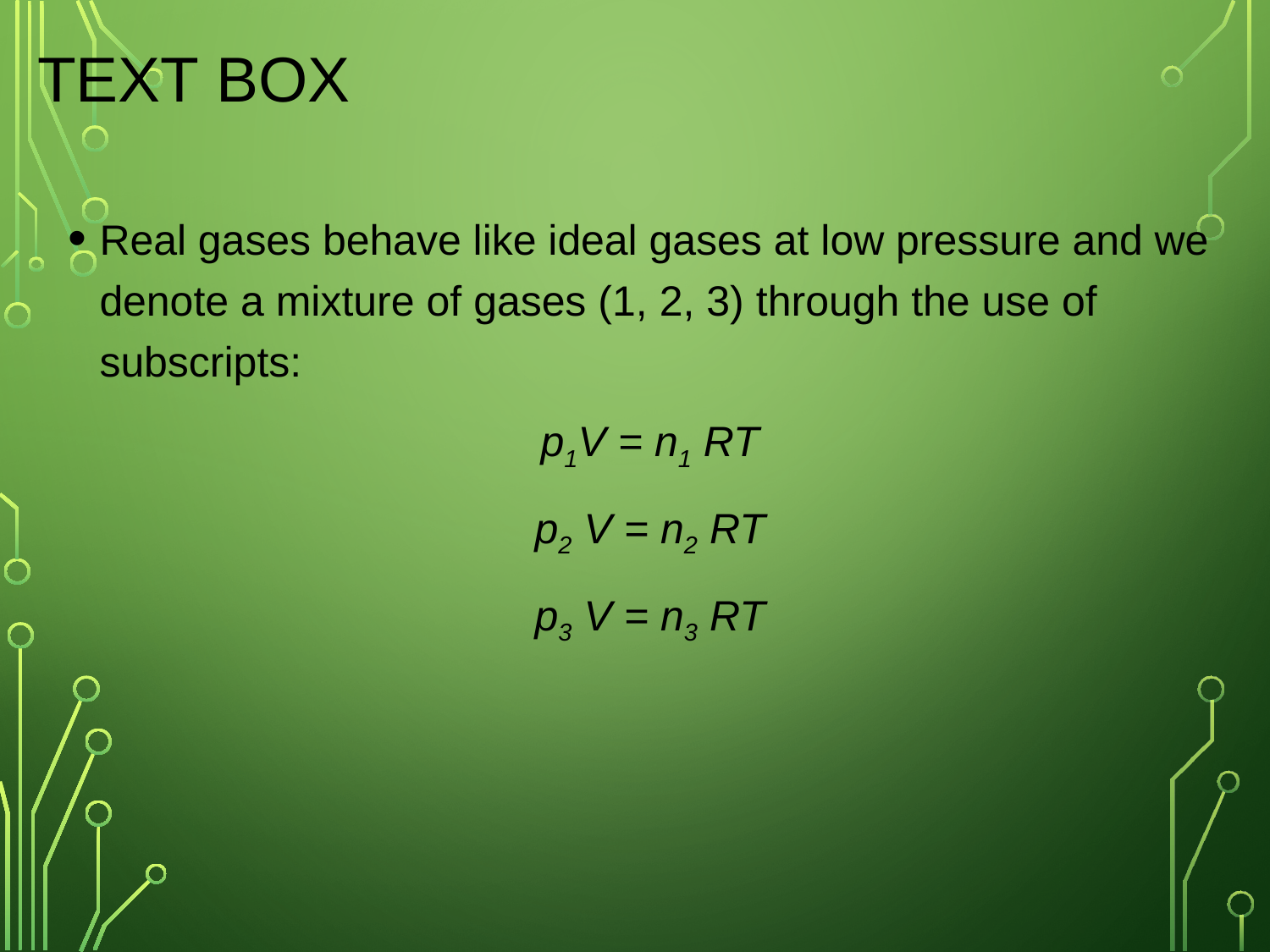

# TEXT BOX
Real gases behave like ideal gases at low pressure and we denote a mixture of gases (1, 2, 3) through the use of subscripts:
p1V = n1 RT
p2 V = n2 RT
p3 V = n3 RT